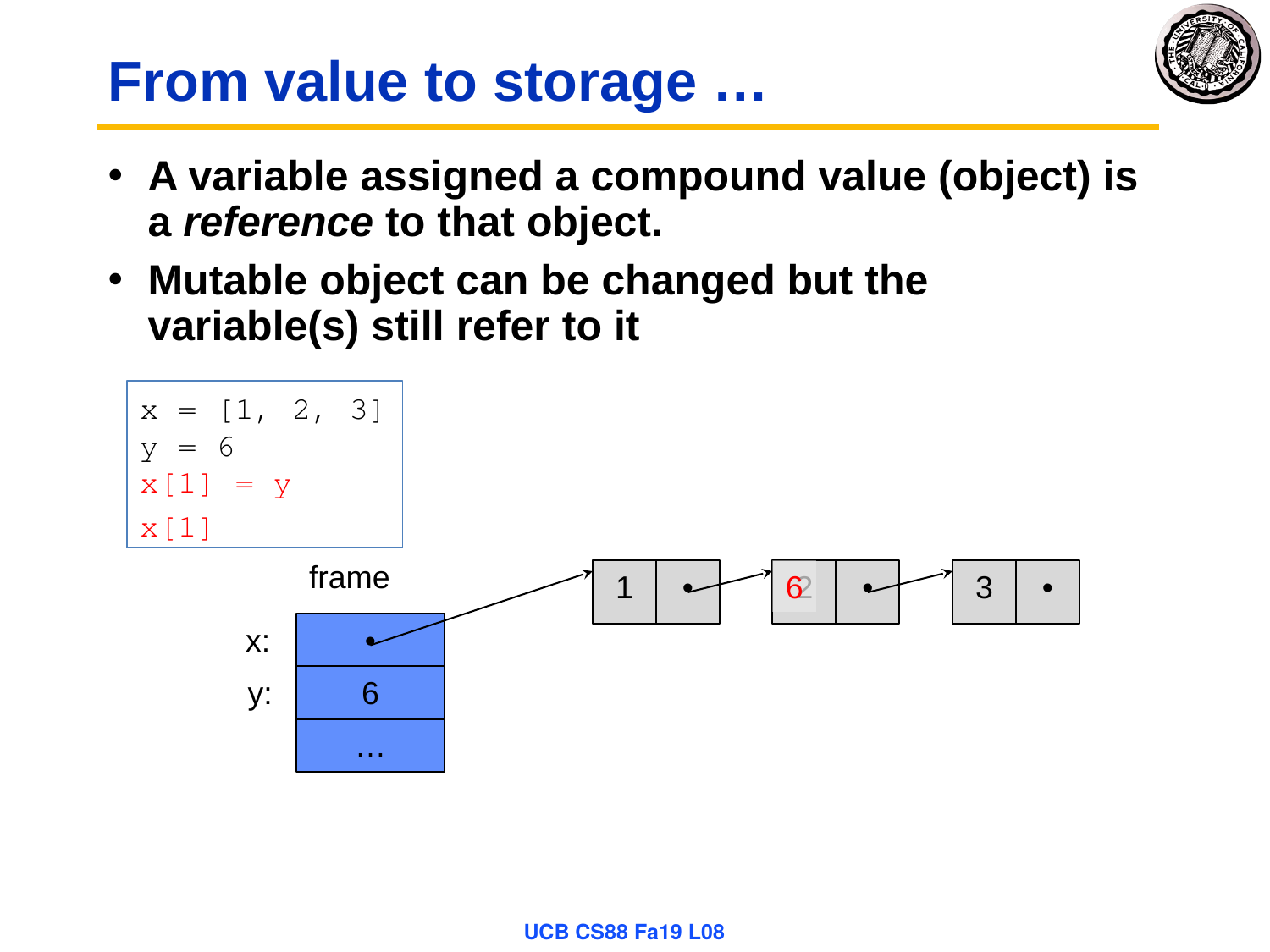

# From value to storage …
A variable assigned a compound value (object) is a reference to that object.
Mutable object can be changed but the variable(s) still refer to it
x = [1, 2, 3]
y = 6

x[1] = y
x[1]
frame
1
•
2
•
6
3
•
x:
•
y:
6
…
UCB CS88 Fa19 L08